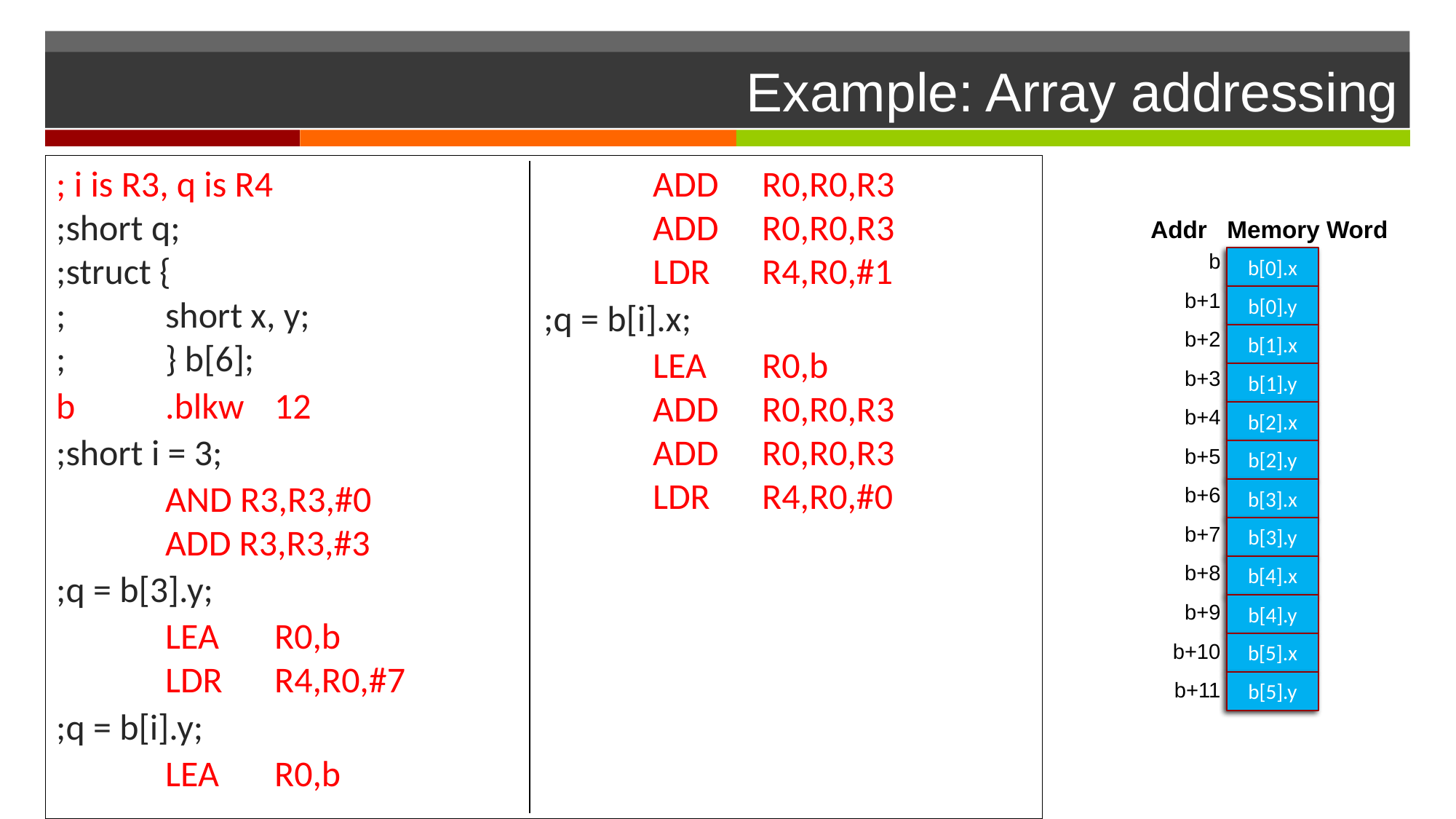

# Example: Array addressing
; i is R3, q is R4
;short q;
;struct {
;	short x, y;
;	} b[6];
b	.blkw	12
;short i = 3;
	AND R3,R3,#0
	ADD R3,R3,#3
;q = b[3].y;
	LEA	R0,b
	LDR	R4,R0,#7
;q = b[i].y;
	LEA	R0,b
	ADD	R0,R0,R3
	ADD	R0,R0,R3
	LDR	R4,R0,#1
;q = b[i].x;
	LEA	R0,b
	ADD	R0,R0,R3
	ADD	R0,R0,R3
	LDR	R4,R0,#0
Addr   Memory Word
b
b[0].x
b+1
b[0].y
b+2
b[1].x
b+3
b[1].y
b+4
b[2].x
b+5
b[2].y
b+6
b[3].x
b+7
b[3].y
b+8
b[4].x
b+9
b[4].y
b+10
b[5].x
b+11
b[5].y